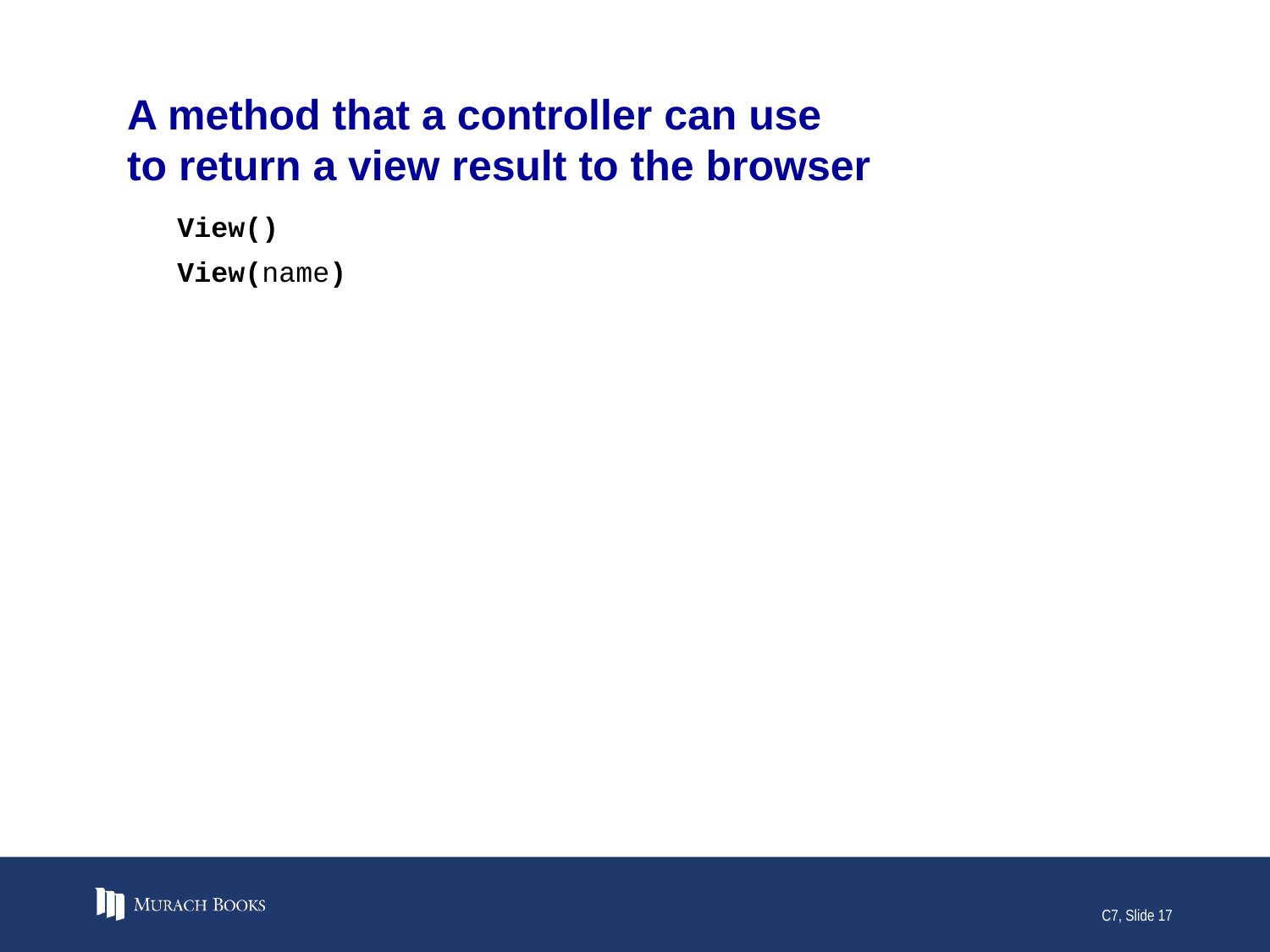

# A method that a controller can use to return a view result to the browser
View()
View(name)

C7, Slide 17